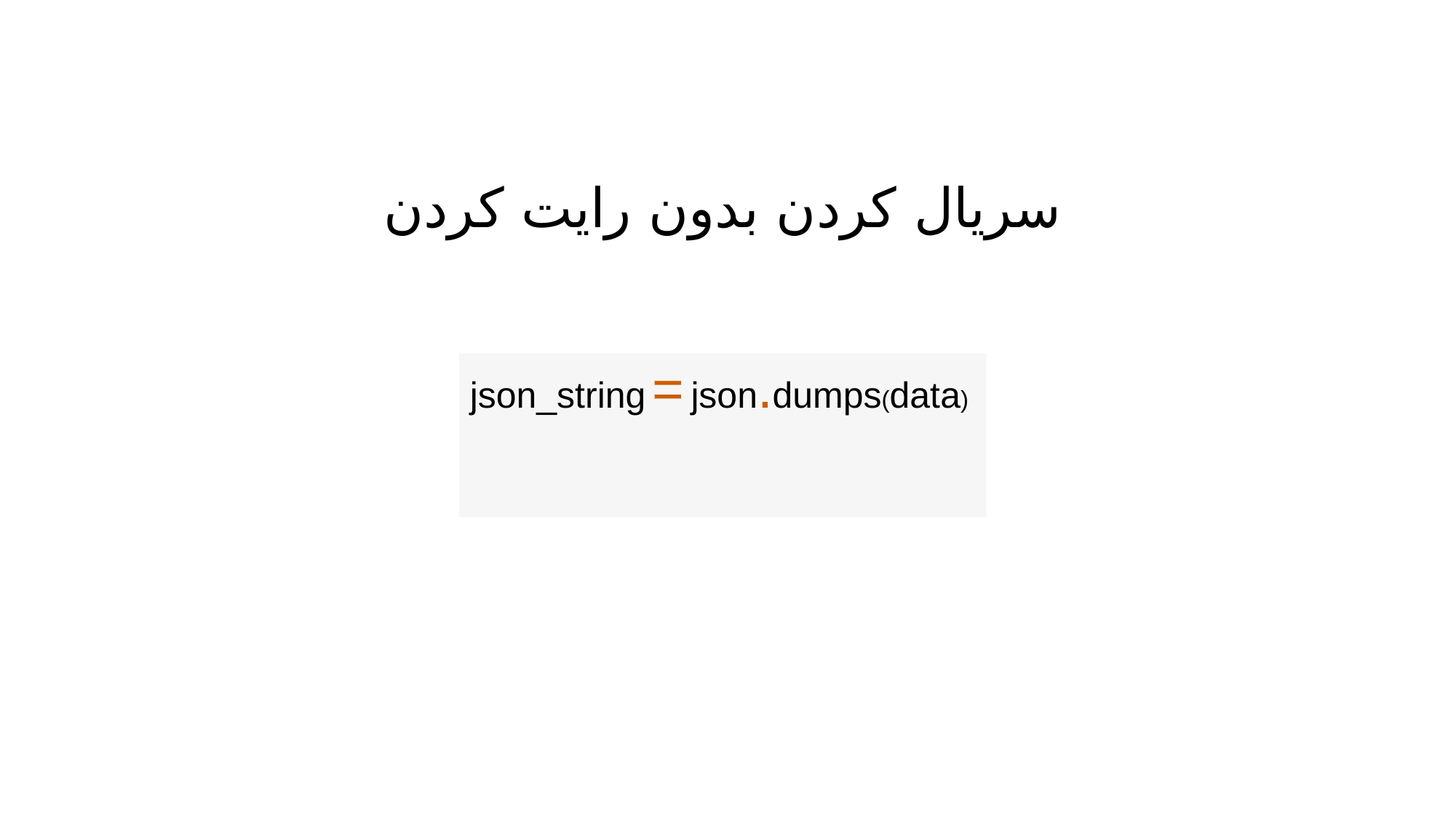

# سریال کردن بدون رایت کردن
json_string = json.dumps(data)